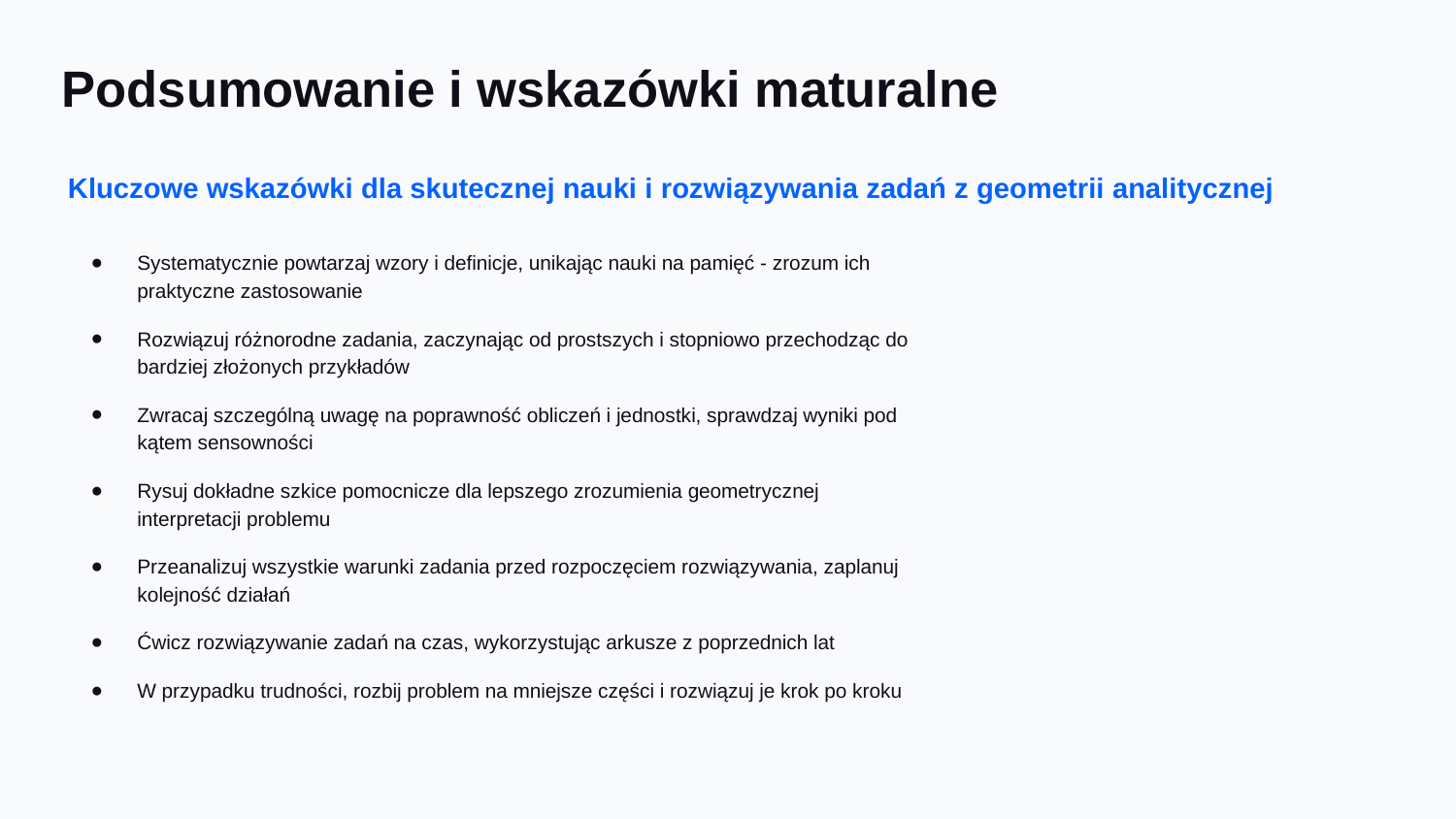

Podsumowanie i wskazówki maturalne
Kluczowe wskazówki dla skutecznej nauki i rozwiązywania zadań z geometrii analitycznej
Systematycznie powtarzaj wzory i definicje, unikając nauki na pamięć - zrozum ich praktyczne zastosowanie
Rozwiązuj różnorodne zadania, zaczynając od prostszych i stopniowo przechodząc do bardziej złożonych przykładów
Zwracaj szczególną uwagę na poprawność obliczeń i jednostki, sprawdzaj wyniki pod kątem sensowności
Rysuj dokładne szkice pomocnicze dla lepszego zrozumienia geometrycznej interpretacji problemu
Przeanalizuj wszystkie warunki zadania przed rozpoczęciem rozwiązywania, zaplanuj kolejność działań
Ćwicz rozwiązywanie zadań na czas, wykorzystując arkusze z poprzednich lat
W przypadku trudności, rozbij problem na mniejsze części i rozwiązuj je krok po kroku